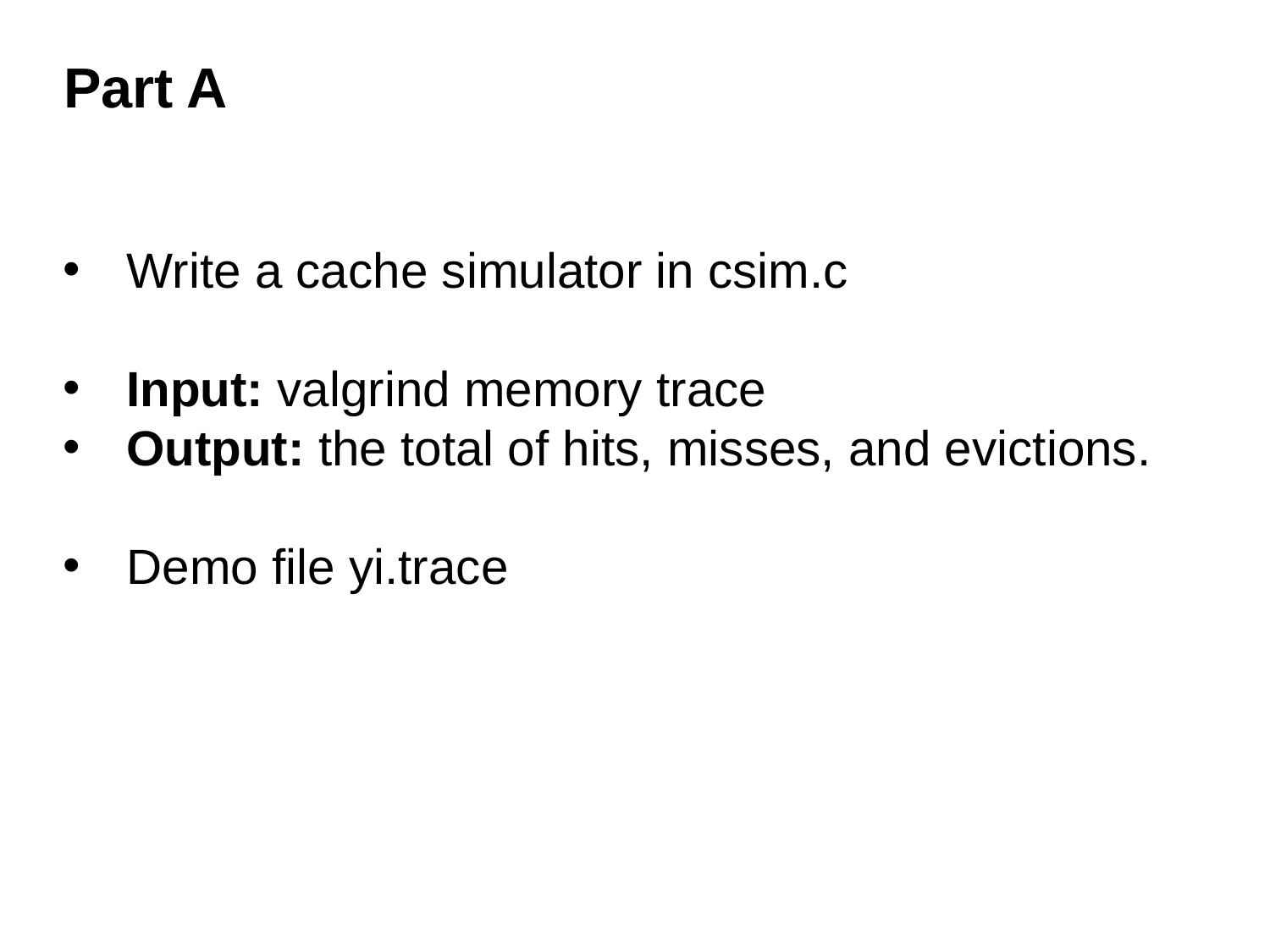

Part A
Write a cache simulator in csim.c

Input: valgrind memory trace
Output: the total of hits, misses, and evictions.

Demo file yi.trace